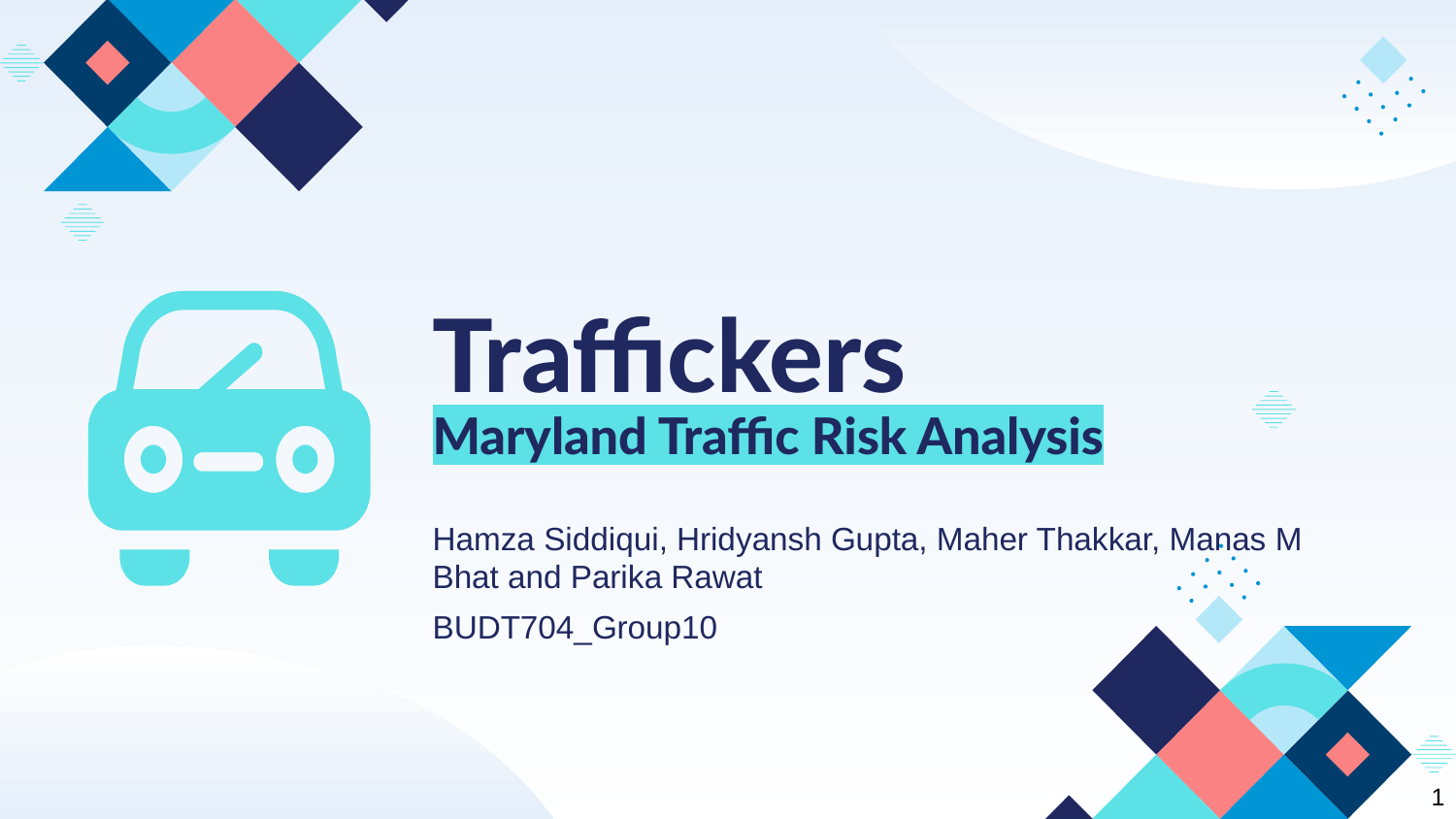

# Traffickers
Maryland Traffic Risk Analysis

Hamza Siddiqui, Hridyansh Gupta, Maher Thakkar, Manas M Bhat and Parika Rawat
BUDT704_Group10
1